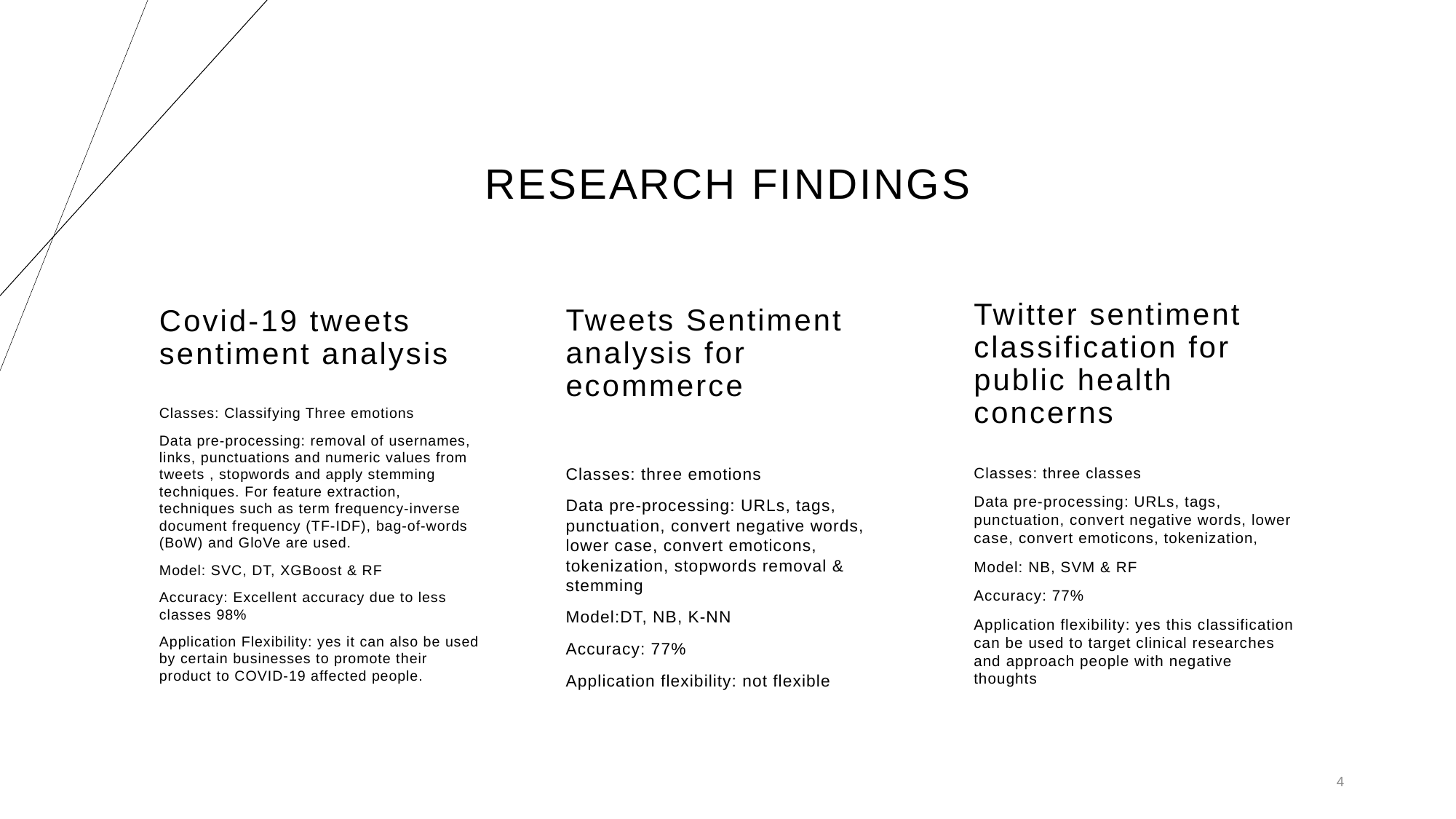

# Research findings
Covid-19 tweets sentiment analysis
Tweets Sentiment analysis for ecommerce
Twitter sentiment classification for public health concerns
Classes: Classifying Three emotions
Data pre-processing: removal of usernames, links, punctuations and numeric values from tweets , stopwords and apply stemming techniques. For feature extraction, techniques such as term frequency-inverse document frequency (TF-IDF), bag-of-words (BoW) and GloVe are used.
Model: SVC, DT, XGBoost & RF
Accuracy: Excellent accuracy due to less classes 98%
Application Flexibility: yes it can also be used by certain businesses to promote their product to COVID-19 affected people.

Classes: three emotions
Data pre-processing: URLs, tags, punctuation, convert negative words, lower case, convert emoticons, tokenization, stopwords removal & stemming
Model:DT, NB, K-NN
Accuracy: 77%
Application flexibility: not flexible
Classes: three classes
Data pre-processing: URLs, tags, punctuation, convert negative words, lower case, convert emoticons, tokenization,
Model: NB, SVM & RF
Accuracy: 77%
Application flexibility: yes this classification can be used to target clinical researches and approach people with negative thoughts
4